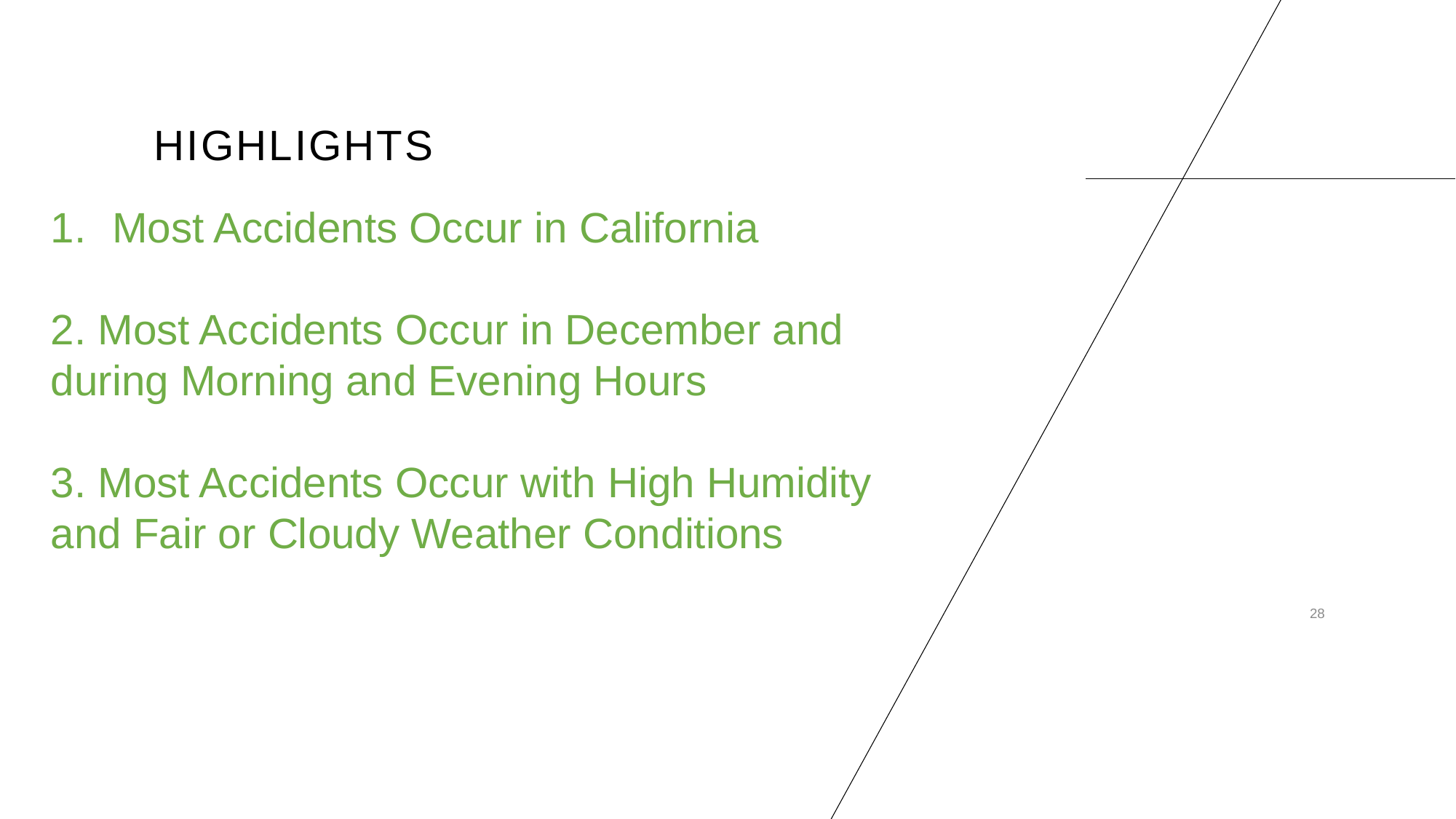

# Highlights
Most Accidents Occur in California

2. Most Accidents Occur in December and
during Morning and Evening Hours

3. Most Accidents Occur with High Humidity
and Fair or Cloudy Weather Conditions

28